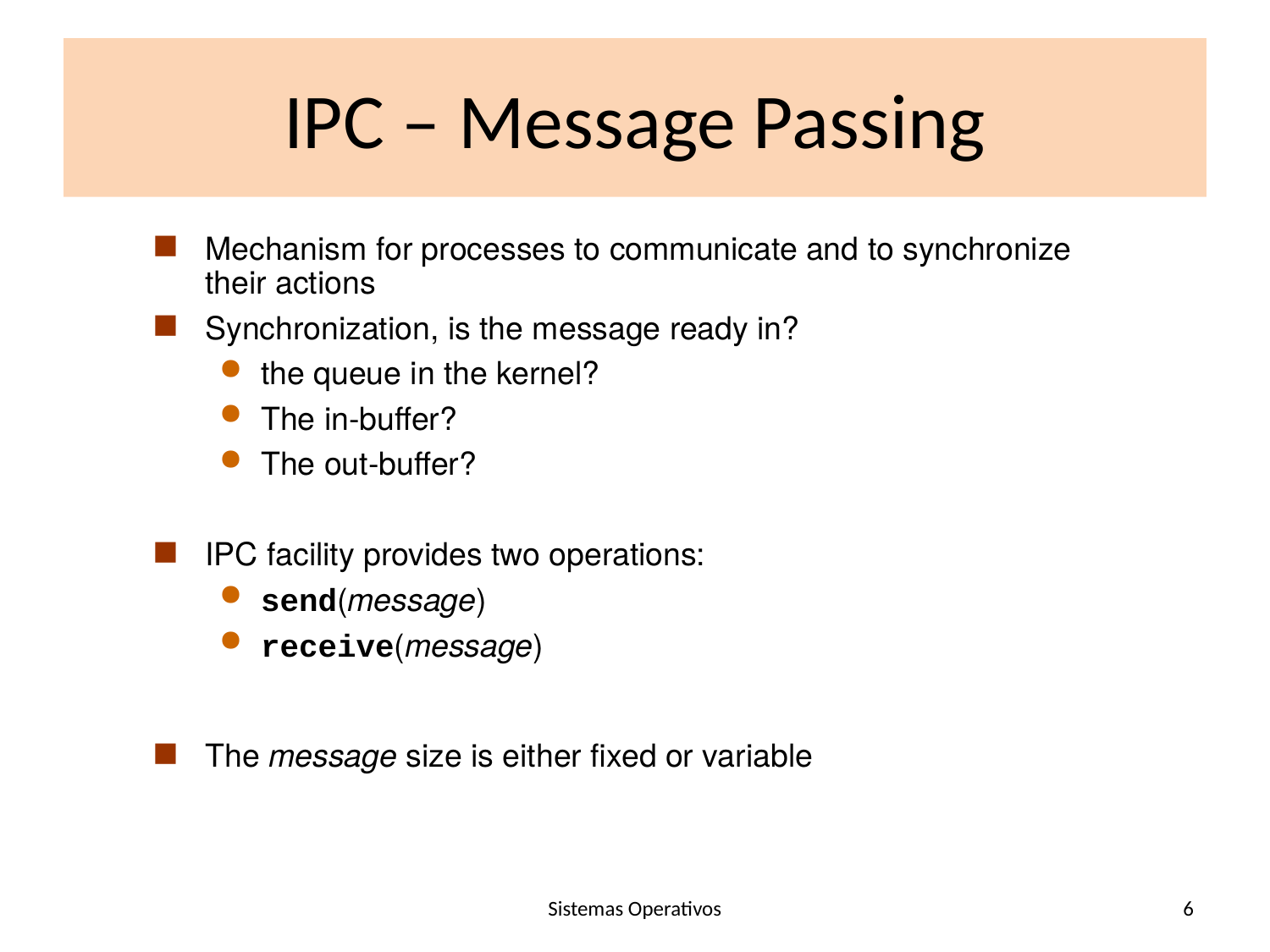

# IPC – Message Passing
Mechanism for processes to communicate and to synchronize their actions
Synchronization, is the message ready in?
the queue in the kernel?
The in-buffer?
The out-buffer?

IPC facility provides two operations:
send(message)
receive(message)

The message size is either fixed or variable

Sistemas Operativos
6